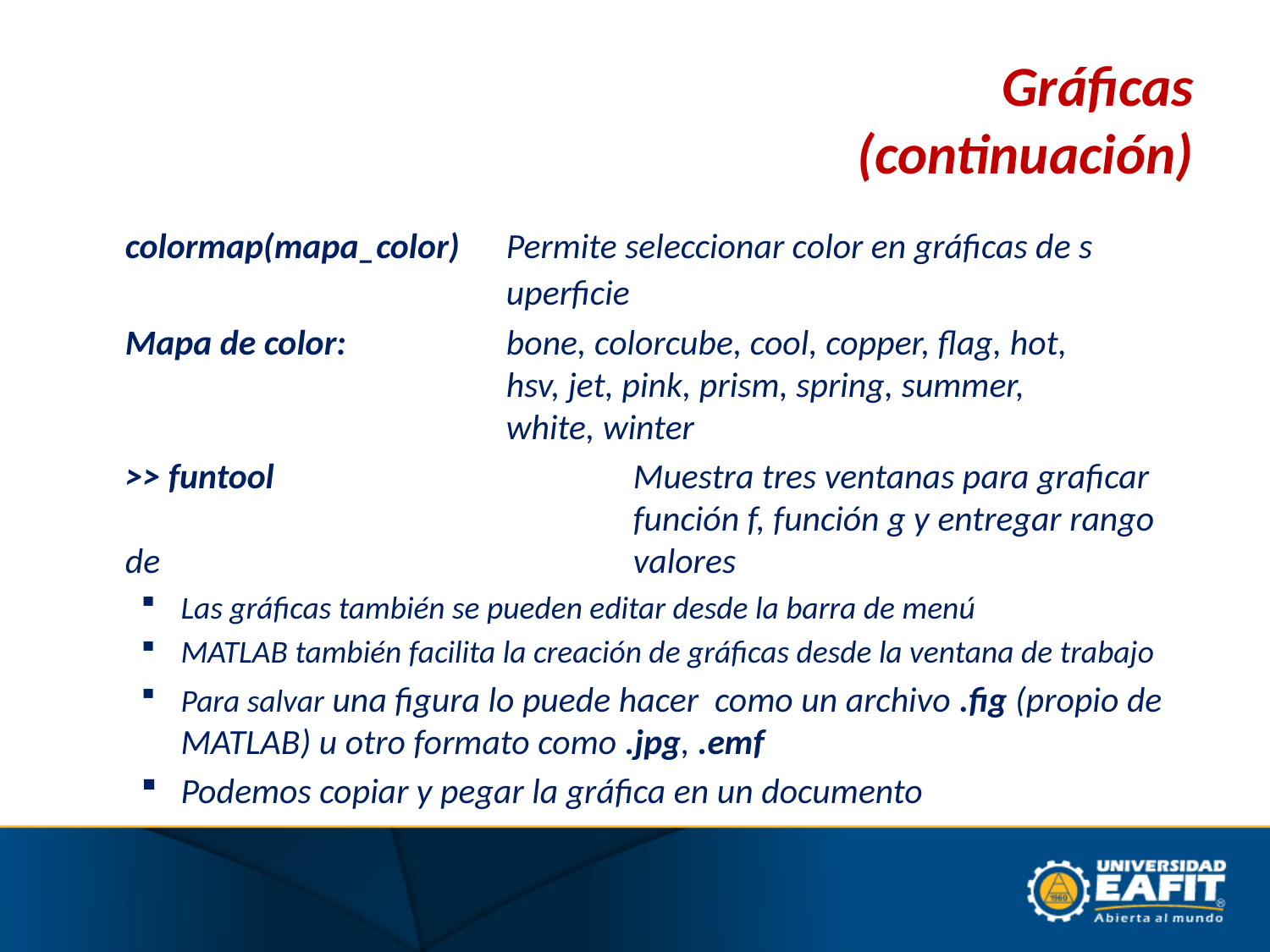

# Gráficas (continuación)
	colormap(mapa_color)	Permite seleccionar color en gráficas de s				uperficie
	Mapa de color: 		bone, colorcube, cool, copper, flag, hot, 				hsv, jet, pink, prism, spring, summer, 				white, winter
	>> funtool			Muestra tres ventanas para graficar 				función f, función g y entregar rango de 				valores
Las gráficas también se pueden editar desde la barra de menú
MATLAB también facilita la creación de gráficas desde la ventana de trabajo
Para salvar una figura lo puede hacer  como un archivo .fig (propio de MATLAB) u otro formato como .jpg, .emf
Podemos copiar y pegar la gráfica en un documento